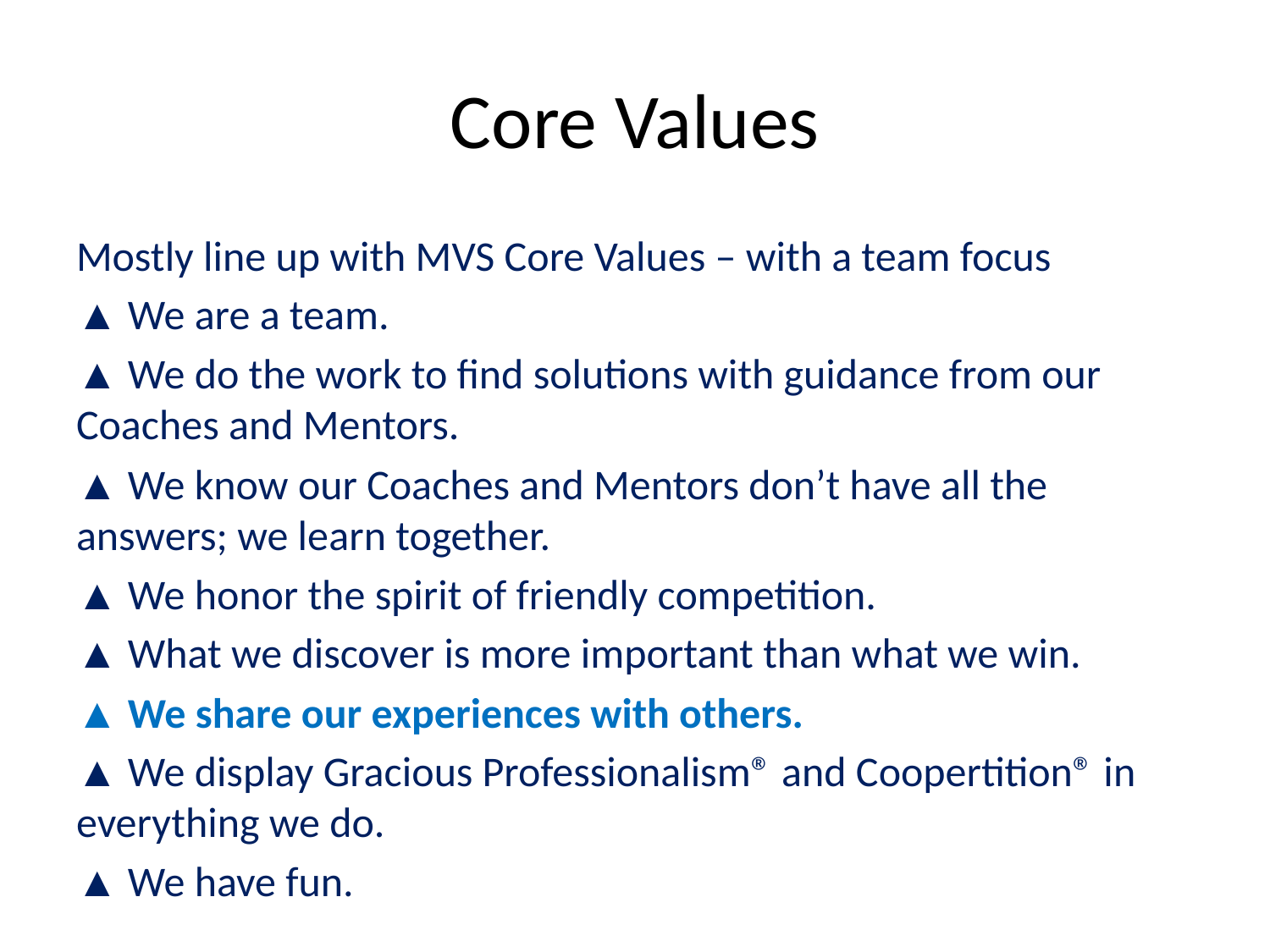

# Core Values
Mostly line up with MVS Core Values – with a team focus
▲ We are a team.
▲ We do the work to find solutions with guidance from our Coaches and Mentors.
▲ We know our Coaches and Mentors don’t have all the answers; we learn together.
▲ We honor the spirit of friendly competition.
▲ What we discover is more important than what we win.
▲ We share our experiences with others.
▲ We display Gracious Professionalism® and Coopertition® in everything we do.
▲ We have fun.